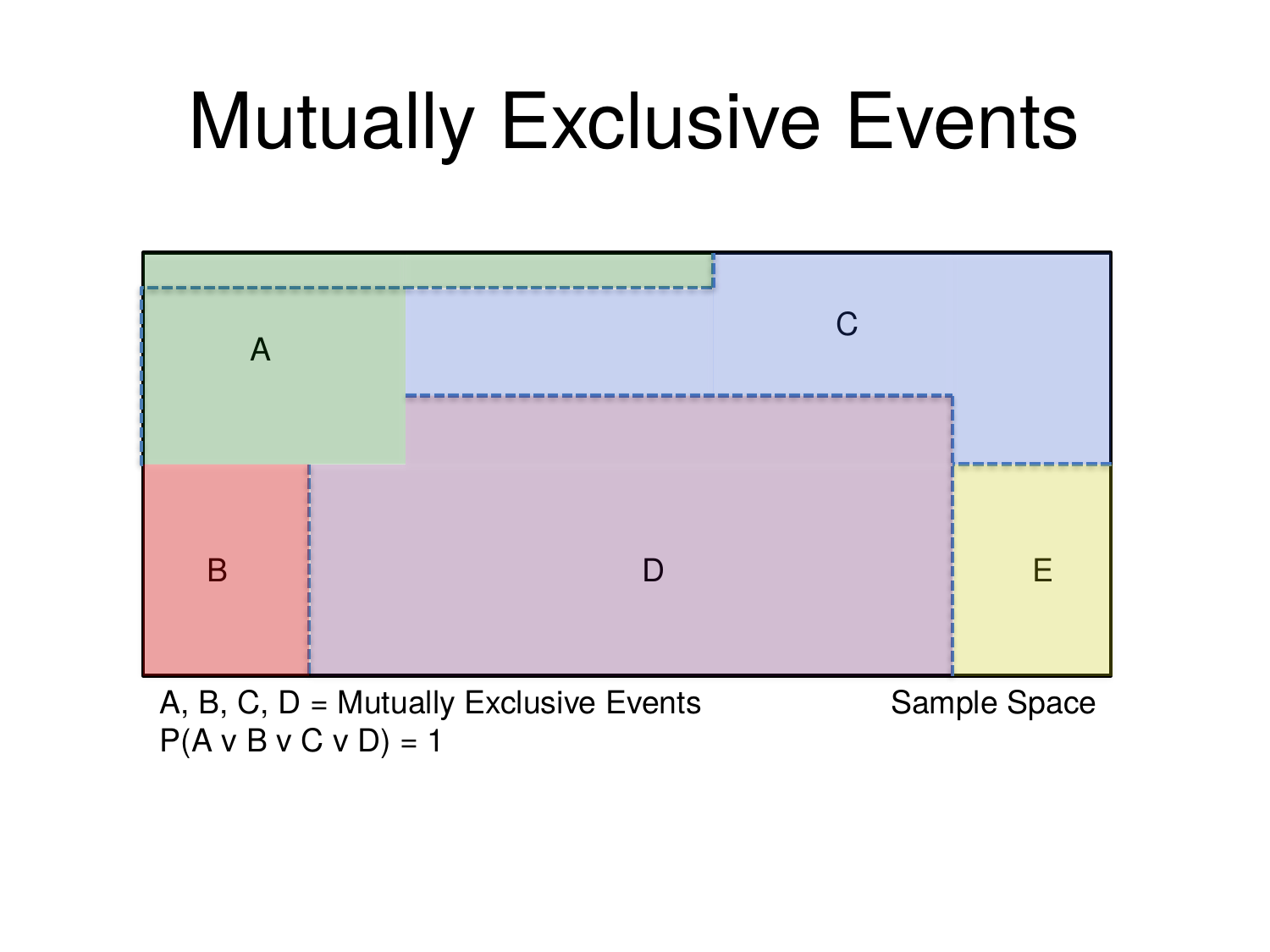

# Mutually Exclusive Events

C
A

B
D
E
A, B, C, D = Mutually Exclusive Events
P(A v B v C v D) = 1
Sample Space